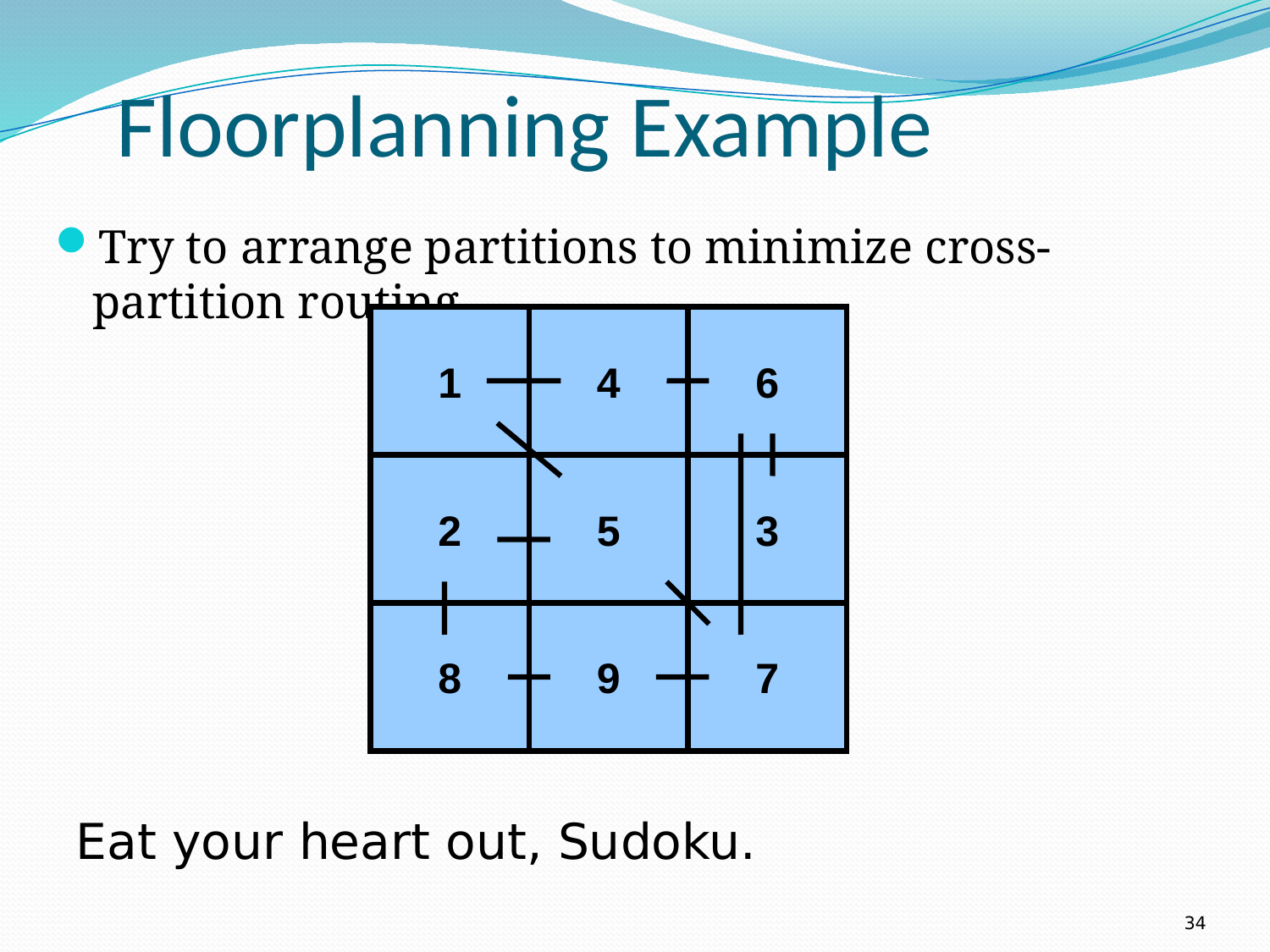

# Floorplanning Example
Try to arrange partitions to minimize cross-partition routing
1
4
6

2
5
3

8
9
7

Eat your heart out, Sudoku.
34